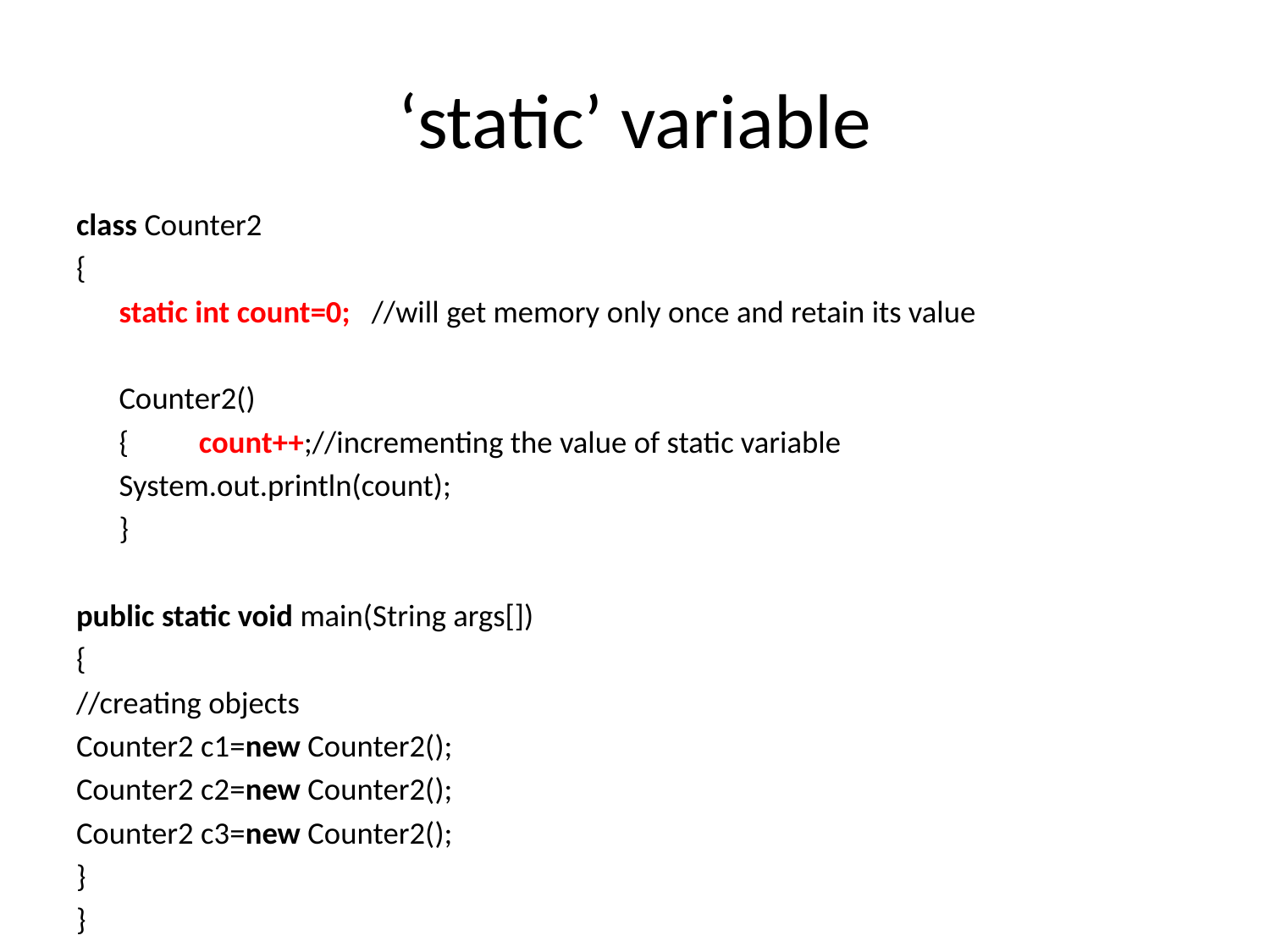

# ‘static’ variable
class Counter2
{
	static int count=0;   //will get memory only once and retain its value

	Counter2()
	{  	count++;//incrementing the value of static variable
		System.out.println(count);
	}

public static void main(String args[])
{
//creating objects
Counter2 c1=new Counter2();
Counter2 c2=new Counter2();
Counter2 c3=new Counter2();
}
}